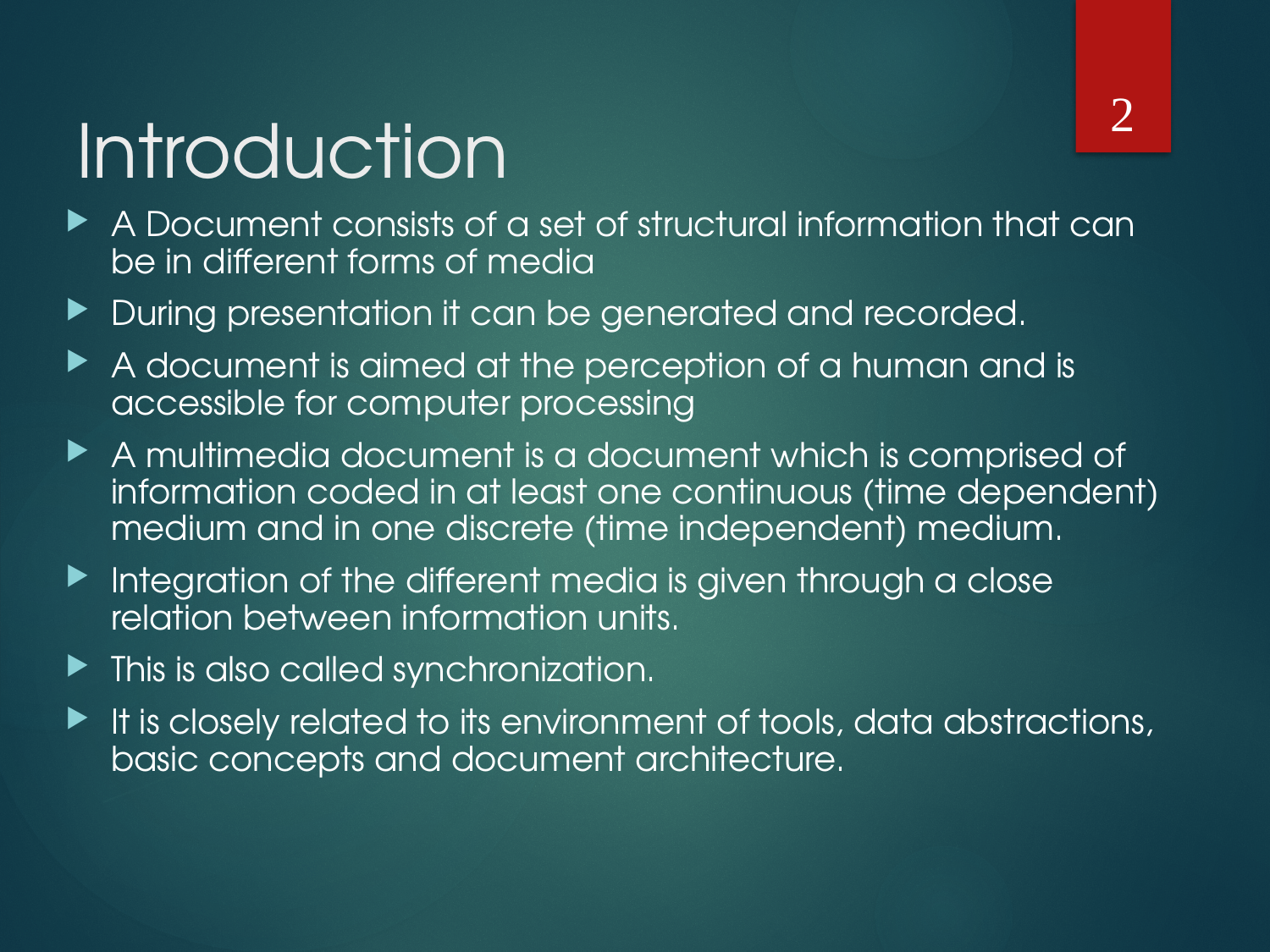

2
# Introduction
A Document consists of a set of structural information that can be in different forms of media
During presentation it can be generated and recorded.
A document is aimed at the perception of a human and is accessible for computer processing
A multimedia document is a document which is comprised of information coded in at least one continuous (time dependent) medium and in one discrete (time independent) medium.
Integration of the different media is given through a close relation between information units.
This is also called synchronization.
It is closely related to its environment of tools, data abstractions, basic concepts and document architecture.